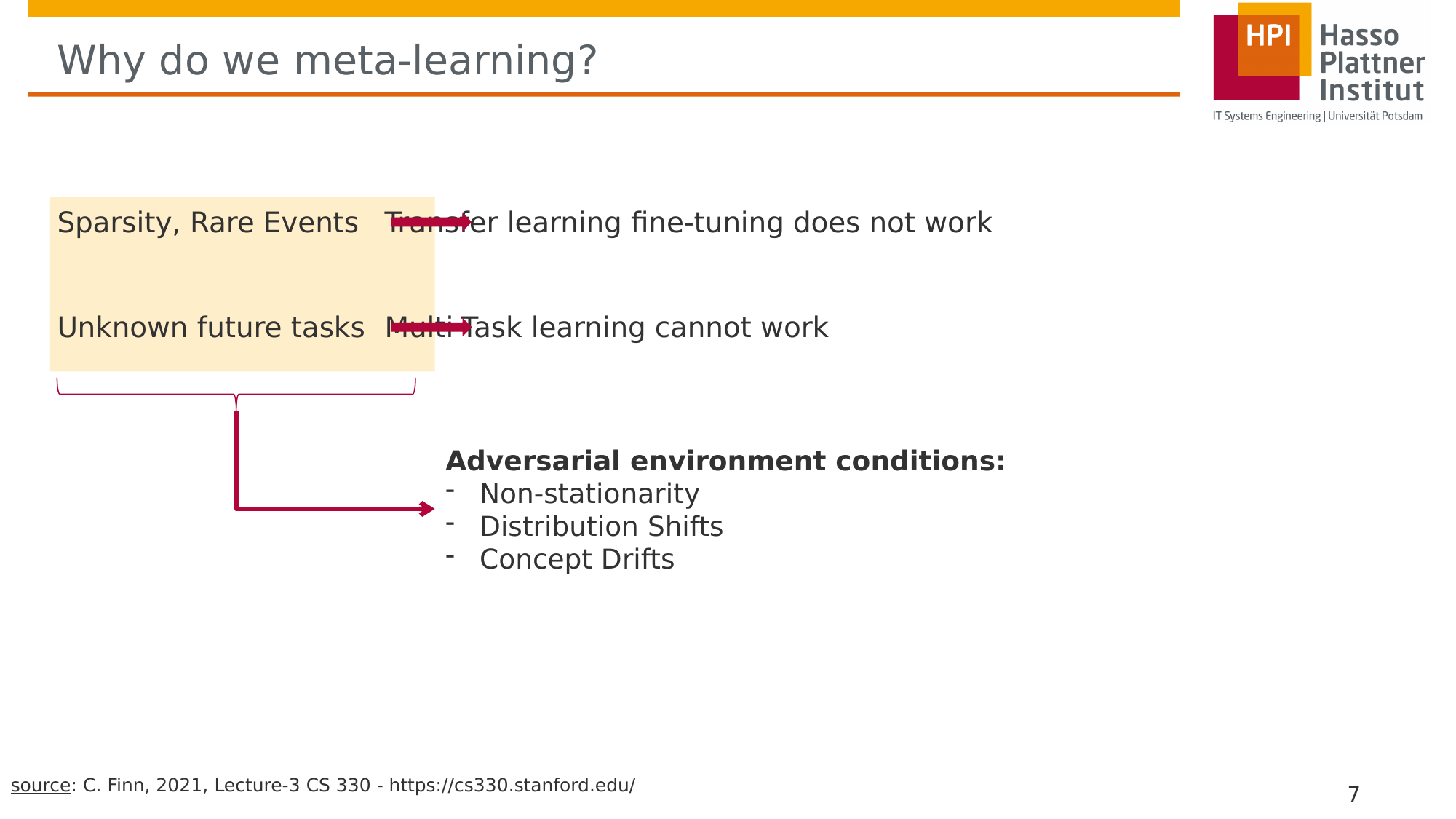

# Why do we meta-learning?

Sparsity, Rare Events	Transfer learning fine-tuning does not work

Unknown future tasks 	Multi-Task learning cannot work

Adversarial environment conditions:
Non-stationarity
Distribution Shifts
Concept Drifts
source: C. Finn, 2021, Lecture-3 CS 330 - https://cs330.stanford.edu/
7